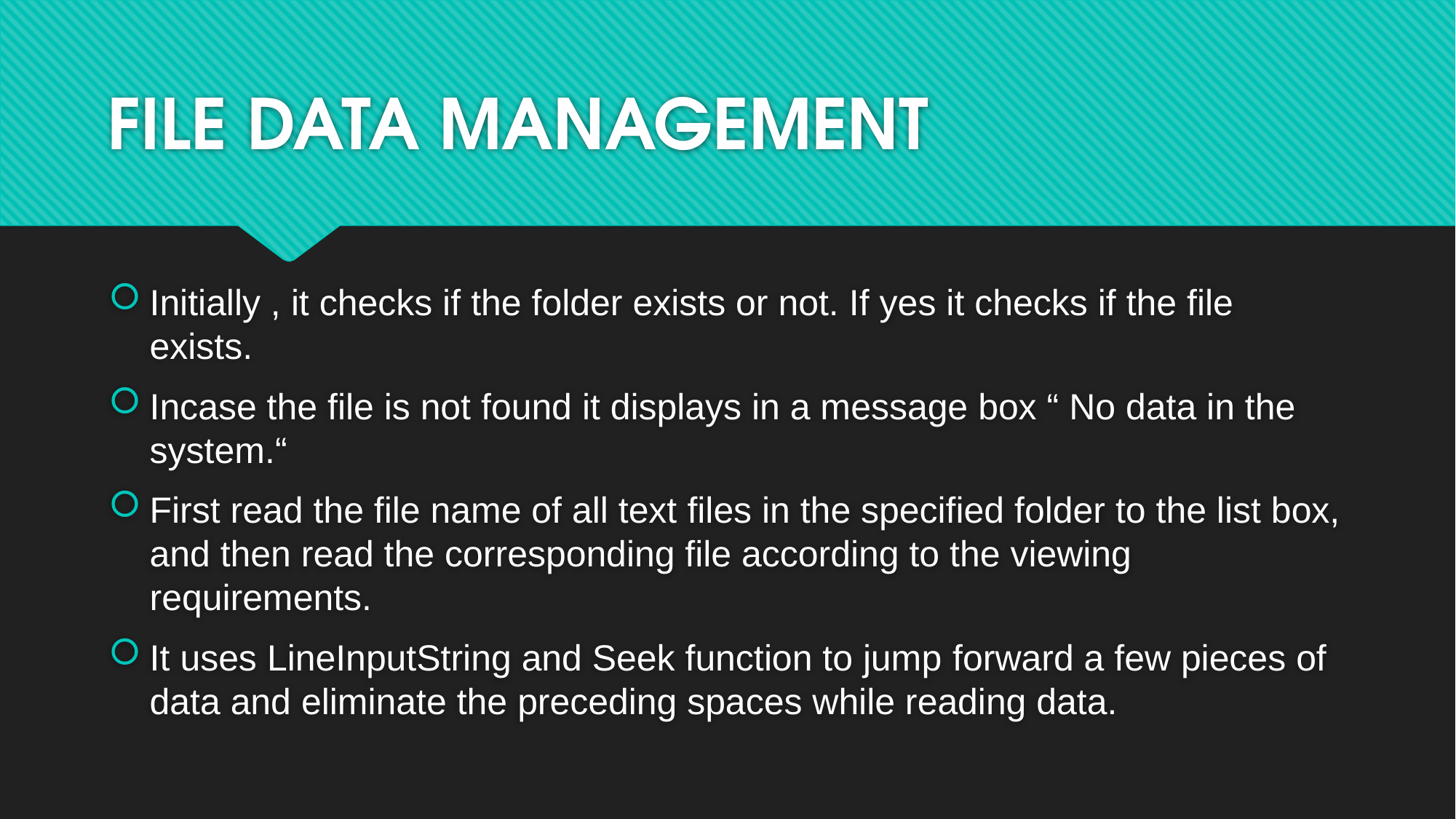

# FILE DATA MANAGEMENT
Initially , it checks if the folder exists or not. If yes it checks if the file exists.
Incase the file is not found it displays in a message box “ No data in the system.“
First read the file name of all text files in the specified folder to the list box, and then read the corresponding file according to the viewing requirements.
It uses LineInputString and Seek function to jump forward a few pieces of data and eliminate the preceding spaces while reading data.